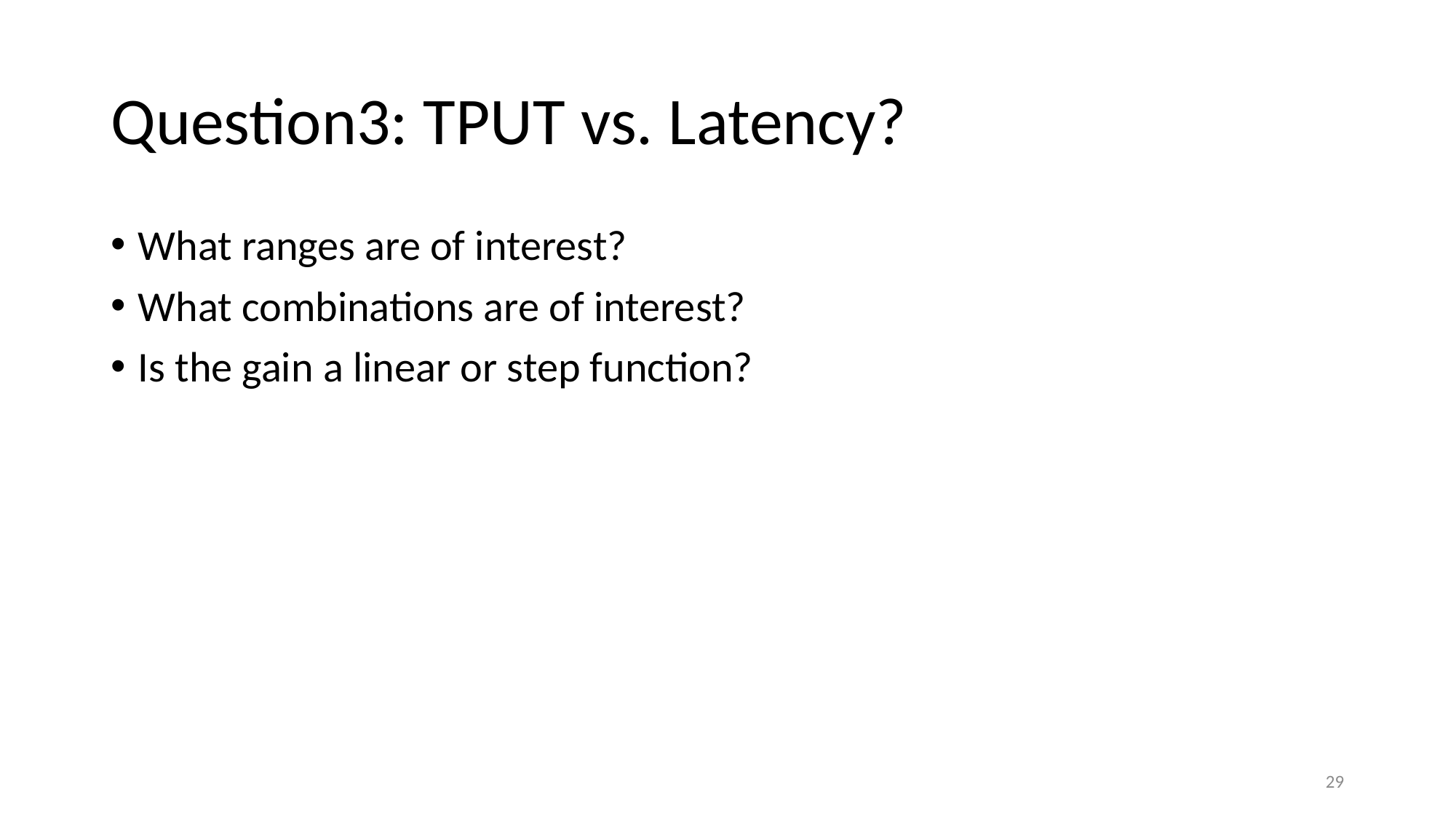

# Question3: TPUT vs. Latency?
What ranges are of interest?
What combinations are of interest?
Is the gain a linear or step function?
29